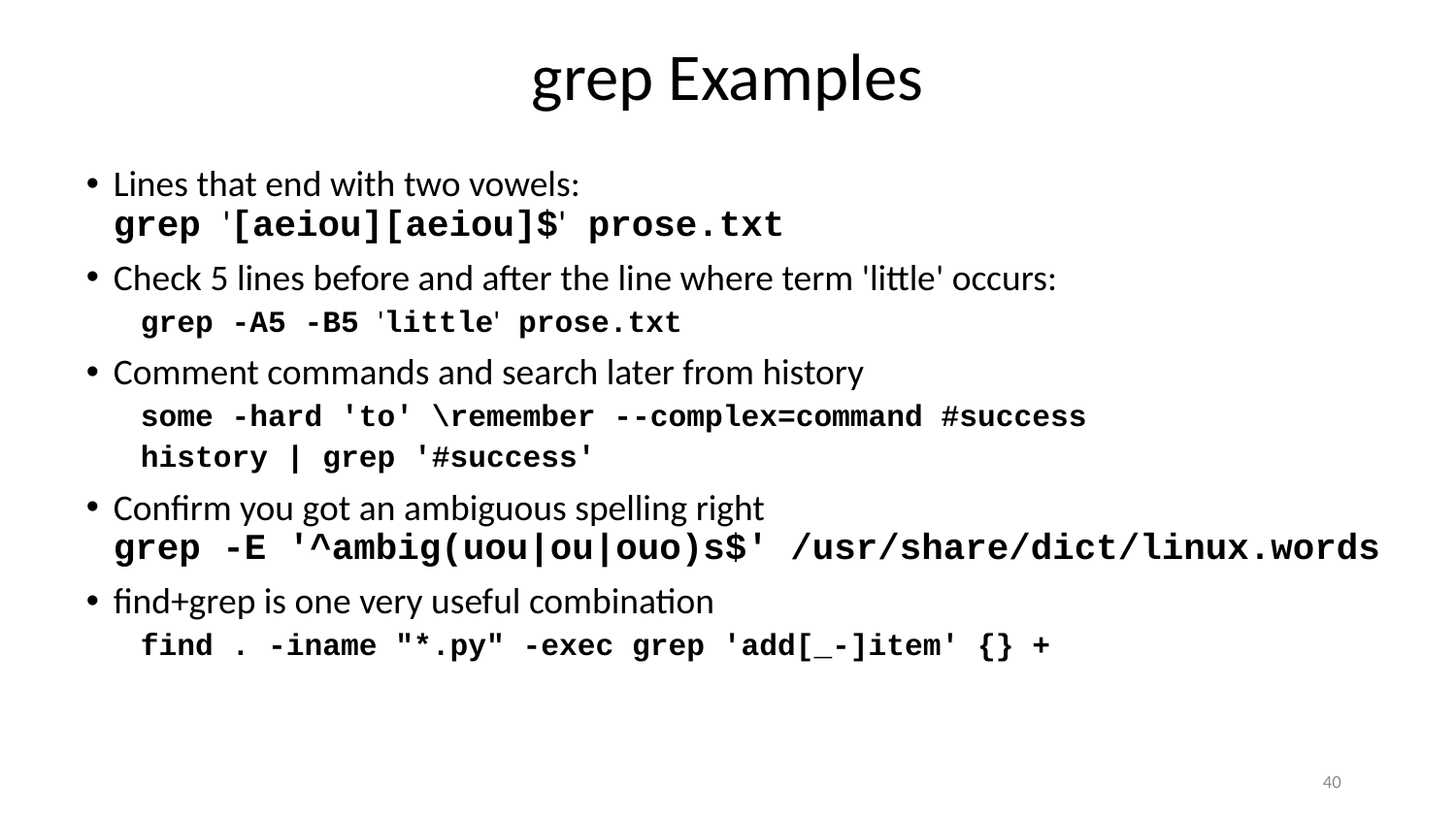

# grep Examples
Lines that end with two vowels:
grep '[aeiou][aeiou]$' prose.txt
Check 5 lines before and after the line where term 'little' occurs:
grep -A5 -B5 'little' prose.txt
Comment commands and search later from history
some -hard 'to' \remember --complex=command #success
history | grep '#success'
Confirm you got an ambiguous spelling right
grep -E '^ambig(uou|ou|ouo)s$' /usr/share/dict/linux.words
find+grep is one very useful combination
find . -iname "*.py" -exec grep 'add[_-]item' {} +
40